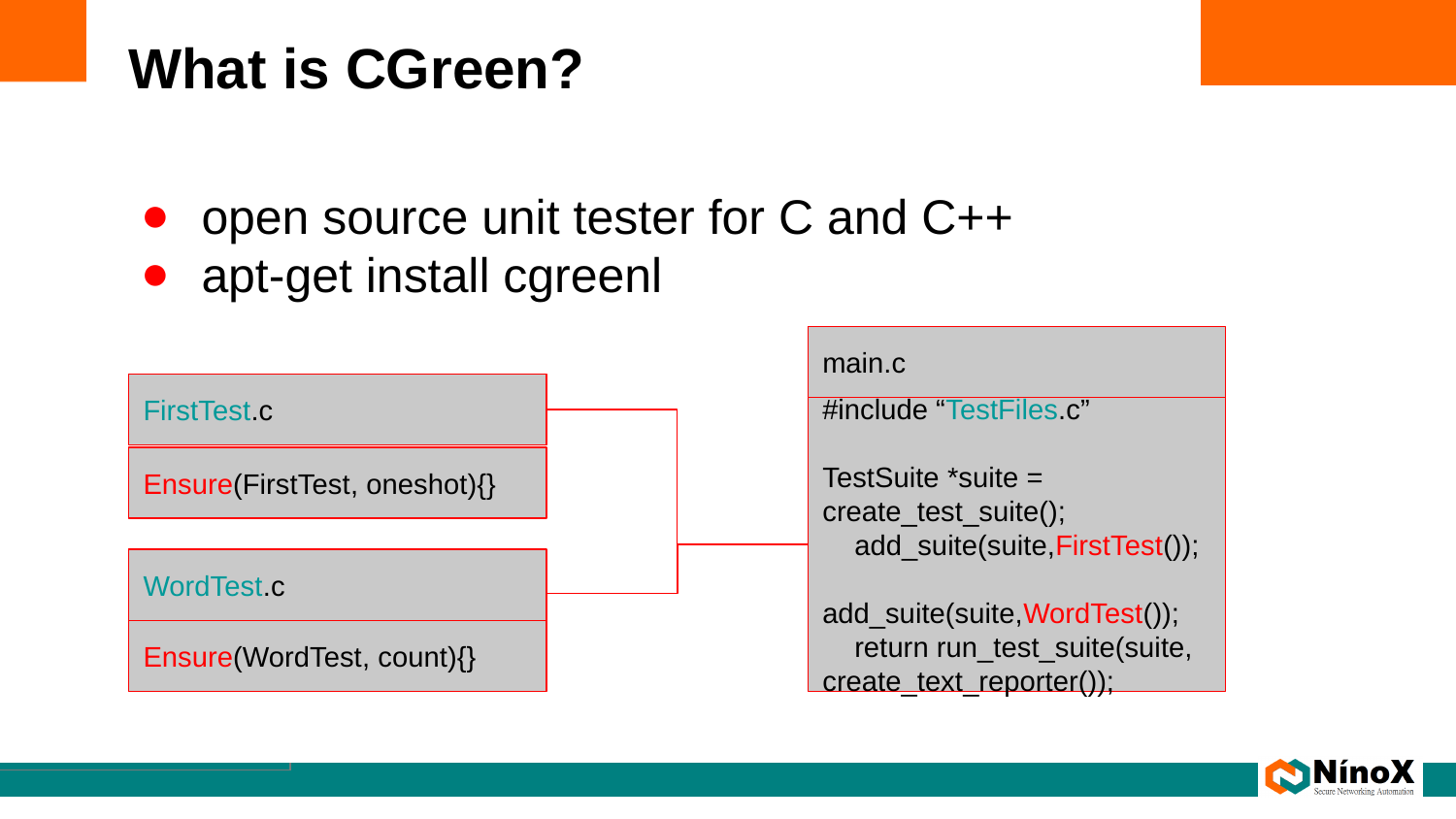

# What is CGreen?
open source unit tester for C and C++
apt-get install cgreenl

main.c
FirstTest.c
#include “TestFiles.c”

TestSuite *suite = create_test_suite();
    add_suite(suite,FirstTest());
    add_suite(suite,WordTest());
    return run_test_suite(suite, create_text_reporter());
Ensure(FirstTest, oneshot){}
WordTest.c
Ensure(WordTest, count){}